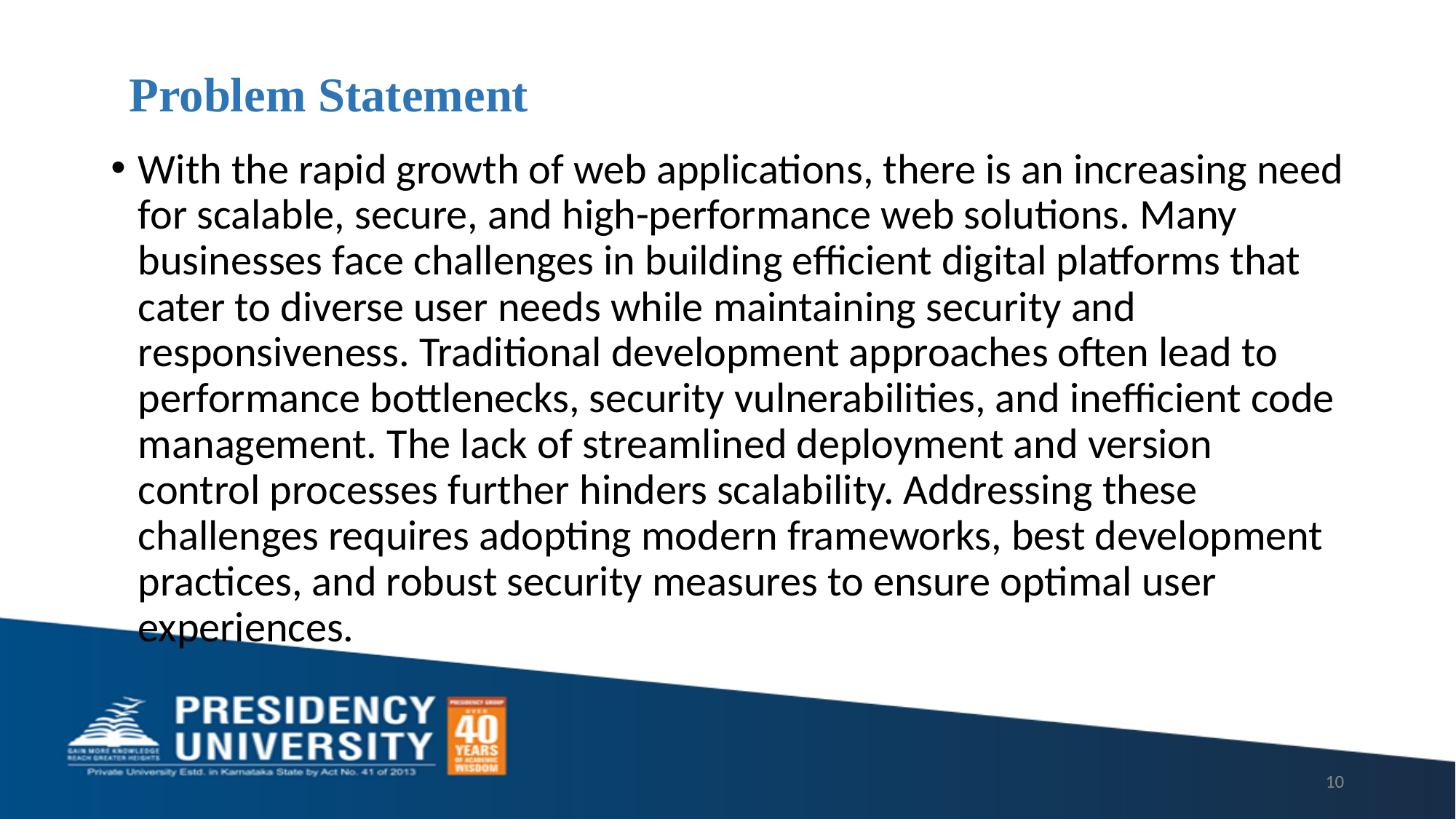

# Problem Statement
With the rapid growth of web applications, there is an increasing need for scalable, secure, and high-performance web solutions. Many businesses face challenges in building efficient digital platforms that cater to diverse user needs while maintaining security and responsiveness. Traditional development approaches often lead to performance bottlenecks, security vulnerabilities, and inefficient code management. The lack of streamlined deployment and version control processes further hinders scalability. Addressing these challenges requires adopting modern frameworks, best development practices, and robust security measures to ensure optimal user experiences.

10